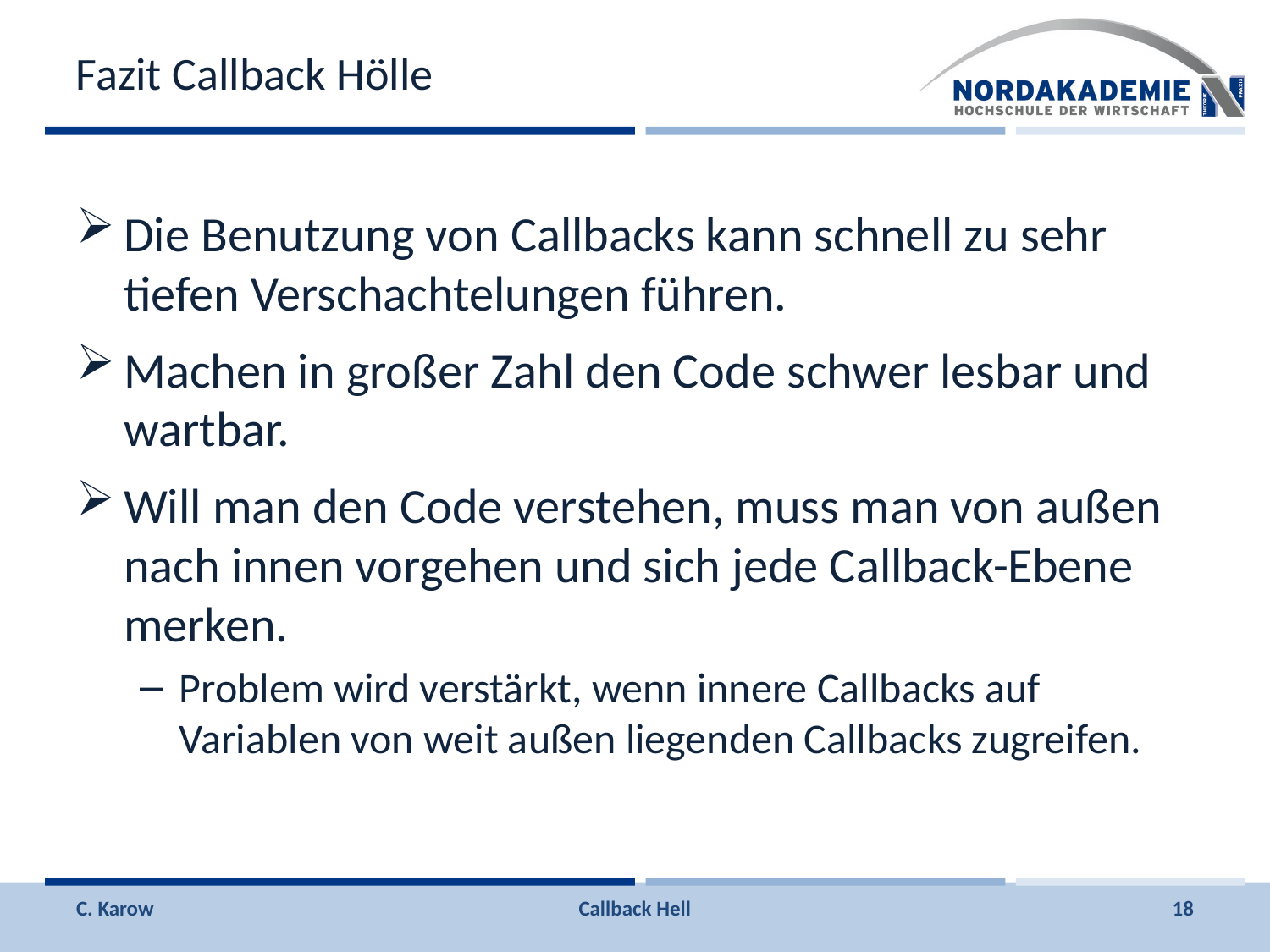

# Fazit Callback Hölle
Die Benutzung von Callbacks kann schnell zu sehr tiefen Verschachtelungen führen.
Machen in großer Zahl den Code schwer lesbar und wartbar.
Will man den Code verstehen, muss man von außen nach innen vorgehen und sich jede Callback-Ebene merken.
Problem wird verstärkt, wenn innere Callbacks auf Variablen von weit außen liegenden Callbacks zugreifen.
C. Karow
Callback Hell
18